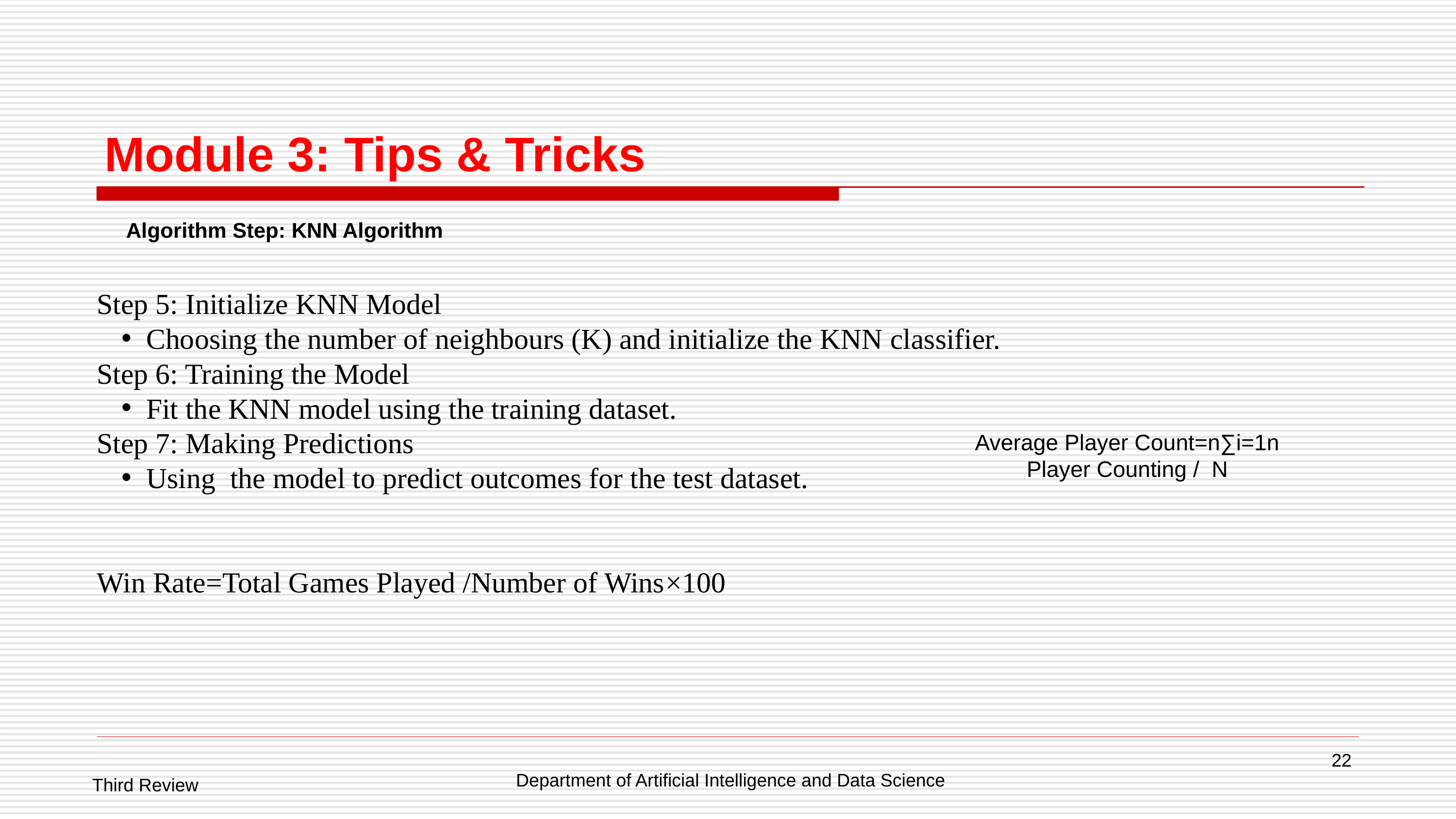

Module 3: Tips & Tricks

Algorithm Step: KNN Algorithm
Step 5: Initialize KNN Model
Choosing the number of neighbours (K) and initialize the KNN classifier.
Step 6: Training the Model
Fit the KNN model using the training dataset.
Step 7: Making Predictions
Using  the model to predict outcomes for the test dataset.

Win Rate=Total Games Played /Number of Wins​×100

Average Player Count=n∑i=1n​Player Counti​​ng /  N

22

Department of Artificial Intelligence and Data Science
Third Review